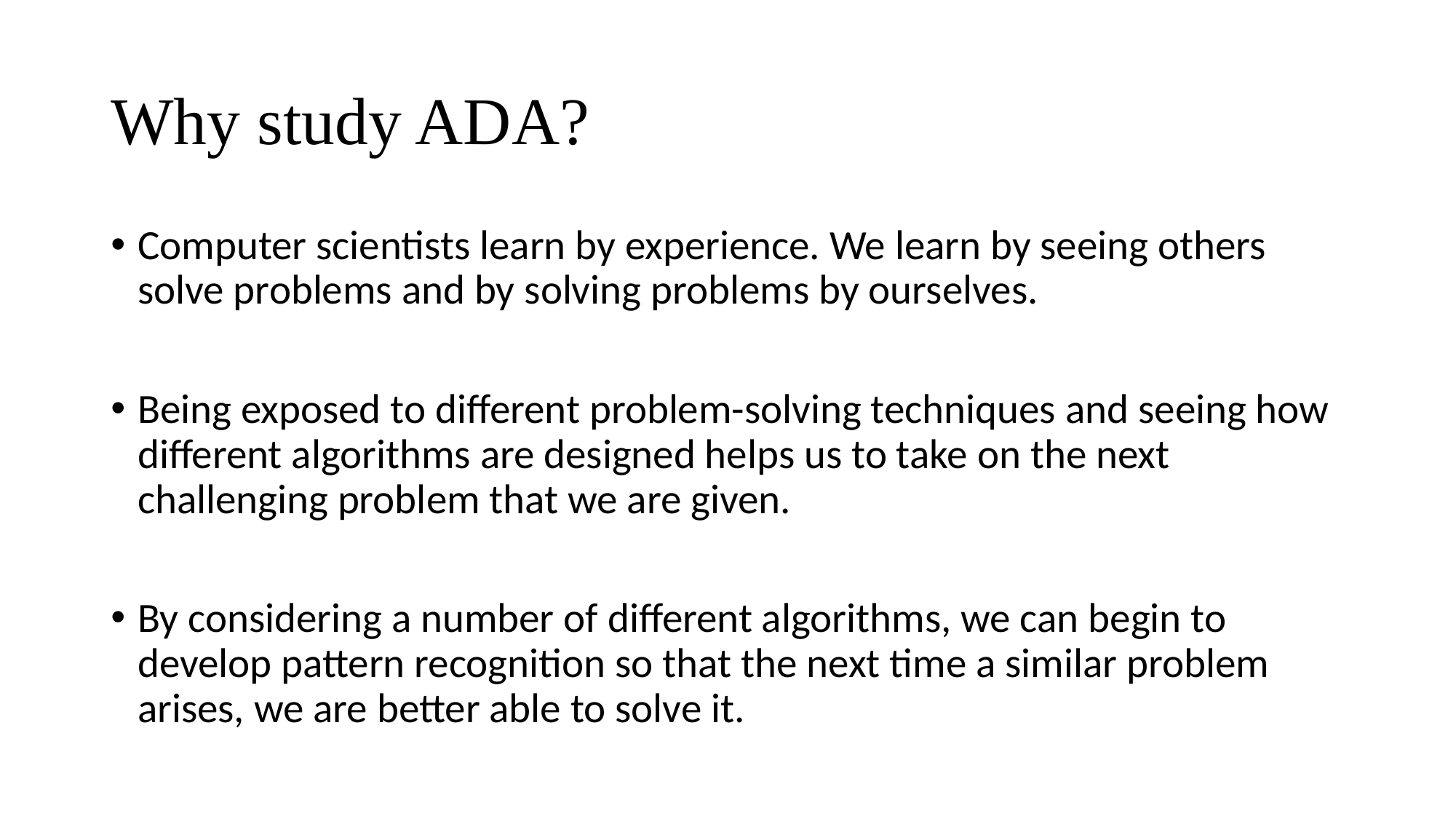

# Why study ADA?
Computer scientists learn by experience. We learn by seeing others solve problems and by solving problems by ourselves.

Being exposed to different problem-solving techniques and seeing how different algorithms are designed helps us to take on the next challenging problem that we are given.

By considering a number of different algorithms, we can begin to develop pattern recognition so that the next time a similar problem arises, we are better able to solve it.